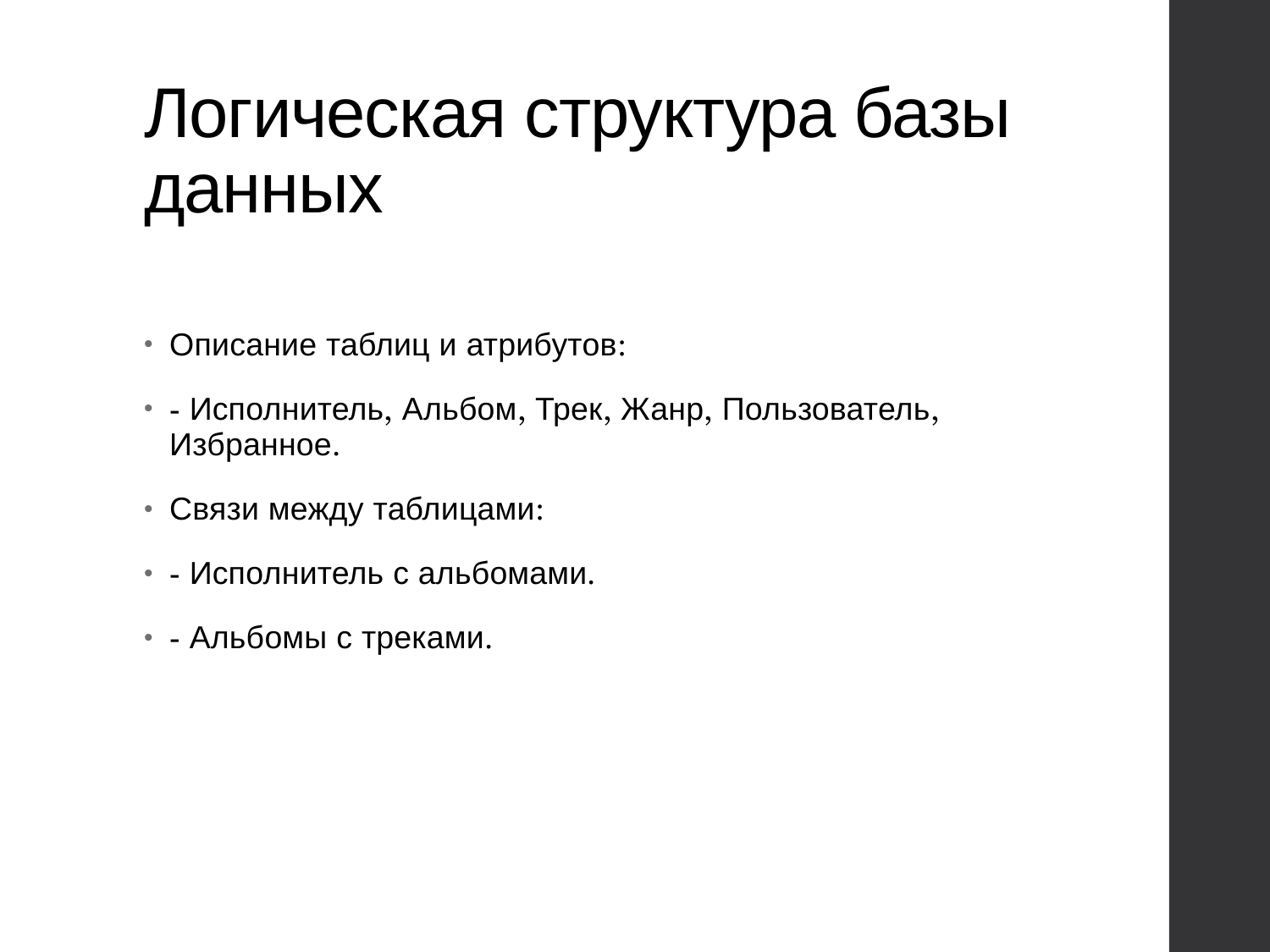

# Логическая структура базы данных

Описание таблиц и атрибутов:
- Исполнитель, Альбом, Трек, Жанр, Пользователь, Избранное.
Связи между таблицами:
- Исполнитель с альбомами.
- Альбомы с треками.